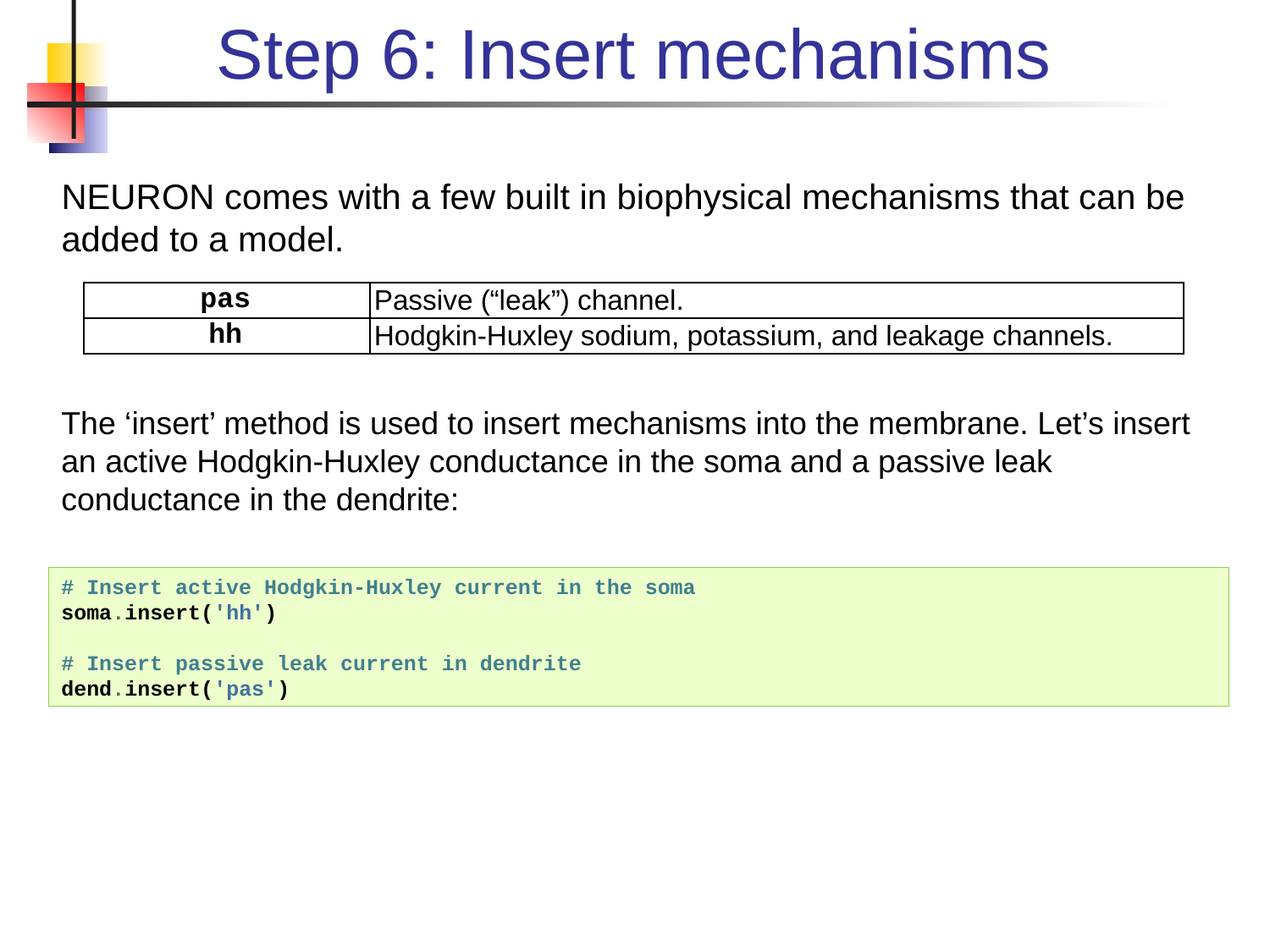

# Step 6: Insert mechanisms
NEURON comes with a few built in biophysical mechanisms that can be added to a model.

| pas | Passive (“leak”) channel. |
| --- | --- |
| hh | Hodgkin-Huxley sodium, potassium, and leakage channels. |
The ‘insert’ method is used to insert mechanisms into the membrane. Let’s insert an active Hodgkin-Huxley conductance in the soma and a passive leak conductance in the dendrite:
# Insert active Hodgkin-Huxley current in the soma
soma.insert('hh')

# Insert passive leak current in dendrite
dend.insert('pas')